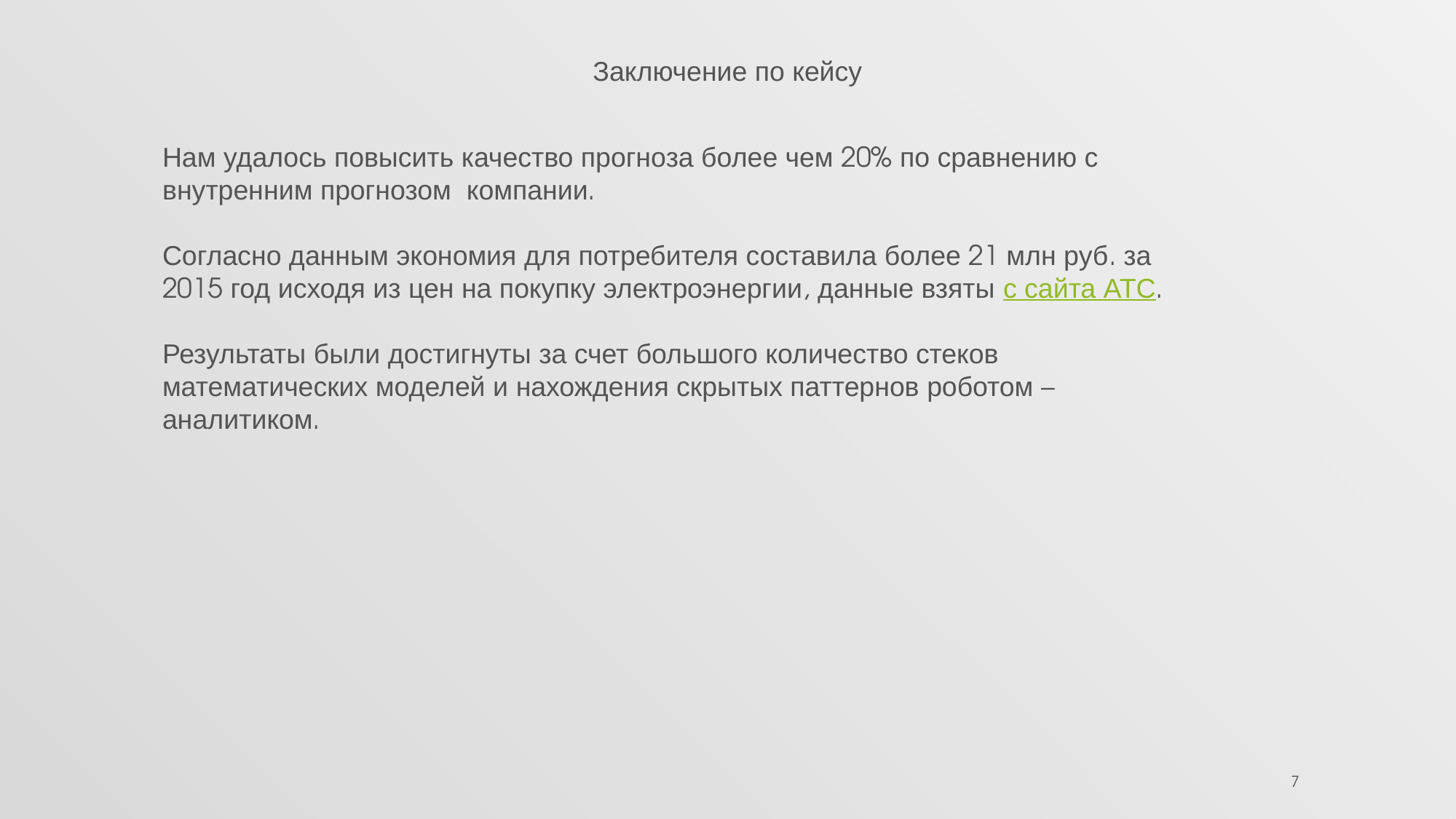

Заключение по кейсу
Нам удалось повысить качество прогноза более чем 20% по сравнению с внутренним прогнозом  компании.
Согласно данным экономия для потребителя составила более 21 млн руб. за 2015 год исходя из цен на покупку электроэнергии, данные взяты с сайта АТС.
Результаты были достигнуты за счет большого количество стеков математических моделей и нахождения скрытых паттернов роботом – аналитиком.
7